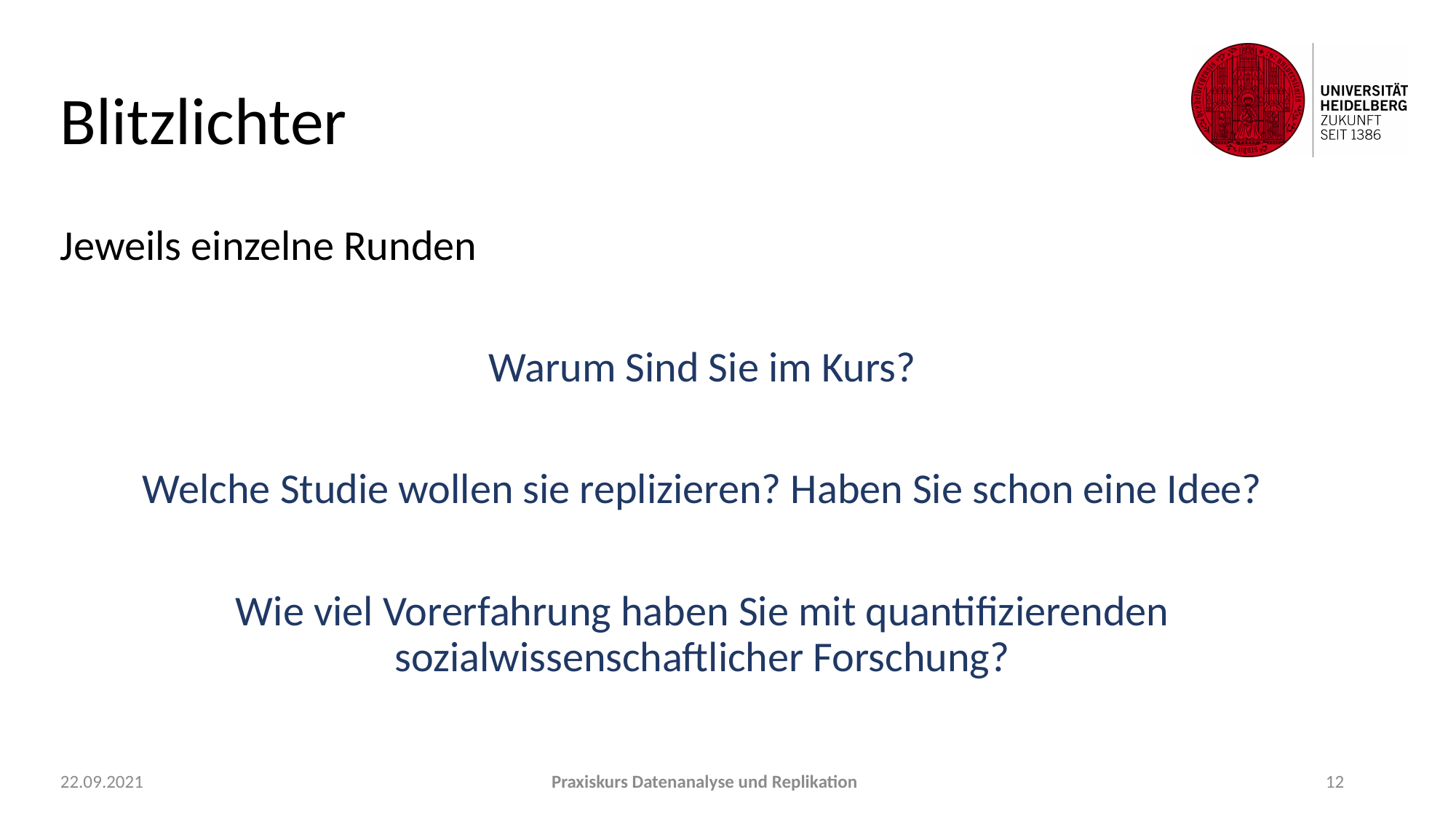

# Blitzlichter
Jeweils einzelne Runden

Warum Sind Sie im Kurs?

Welche Studie wollen sie replizieren? Haben Sie schon eine Idee?

Wie viel Vorerfahrung haben Sie mit quantifizierenden sozialwissenschaftlicher Forschung?
22.09.2021
Praxiskurs Datenanalyse und Replikation
12